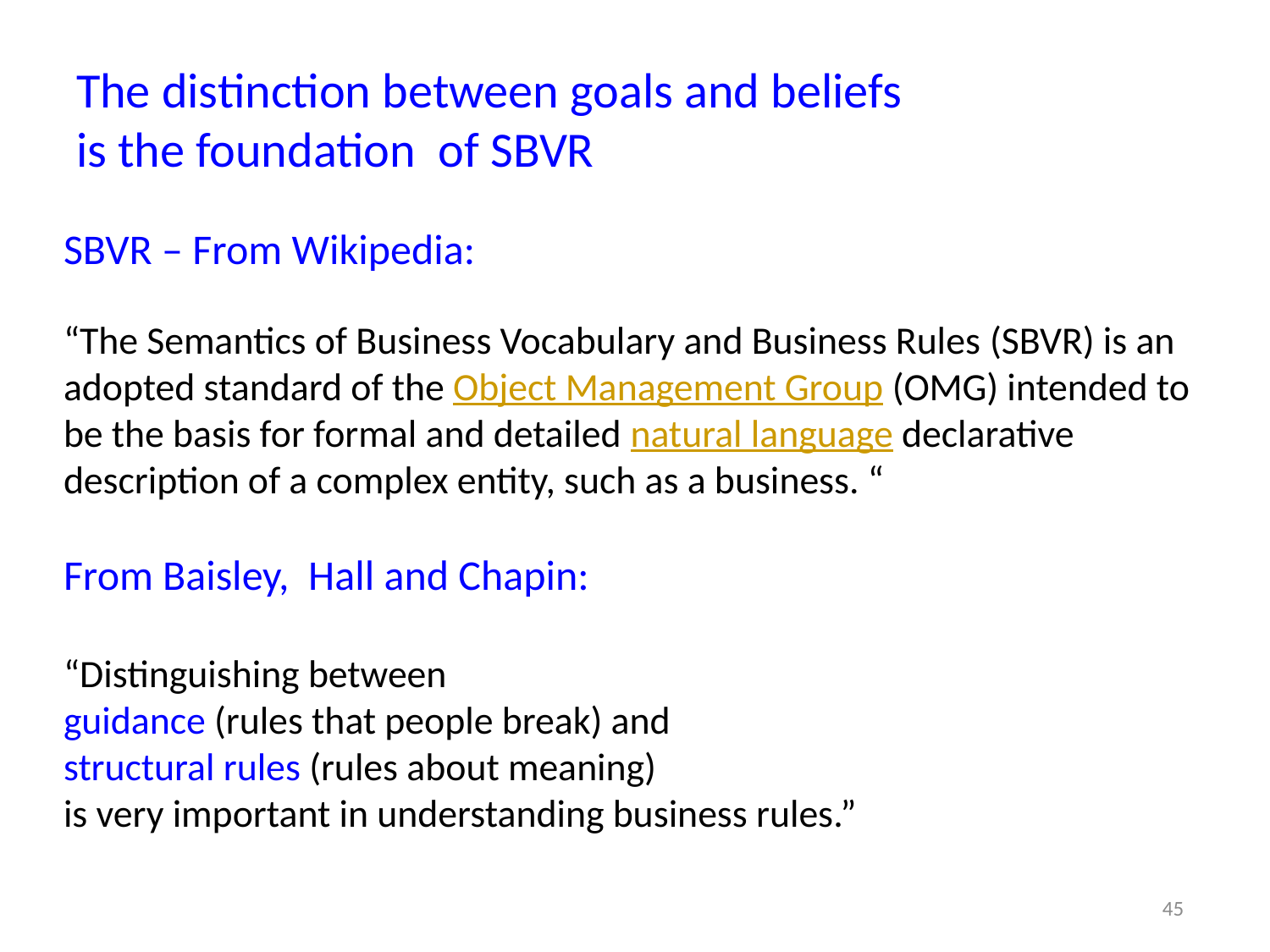

# The distinction between goals and beliefs is the foundation  of SBVR
SBVR – From Wikipedia:

“The Semantics of Business Vocabulary and Business Rules (SBVR) is an adopted standard of the Object Management Group (OMG) intended to be the basis for formal and detailed natural language declarative description of a complex entity, such as a business. “

From Baisley,  Hall and Chapin:

“Distinguishing between
guidance (rules that people break) and
structural rules (rules about meaning)
is very important in understanding business rules.”

45